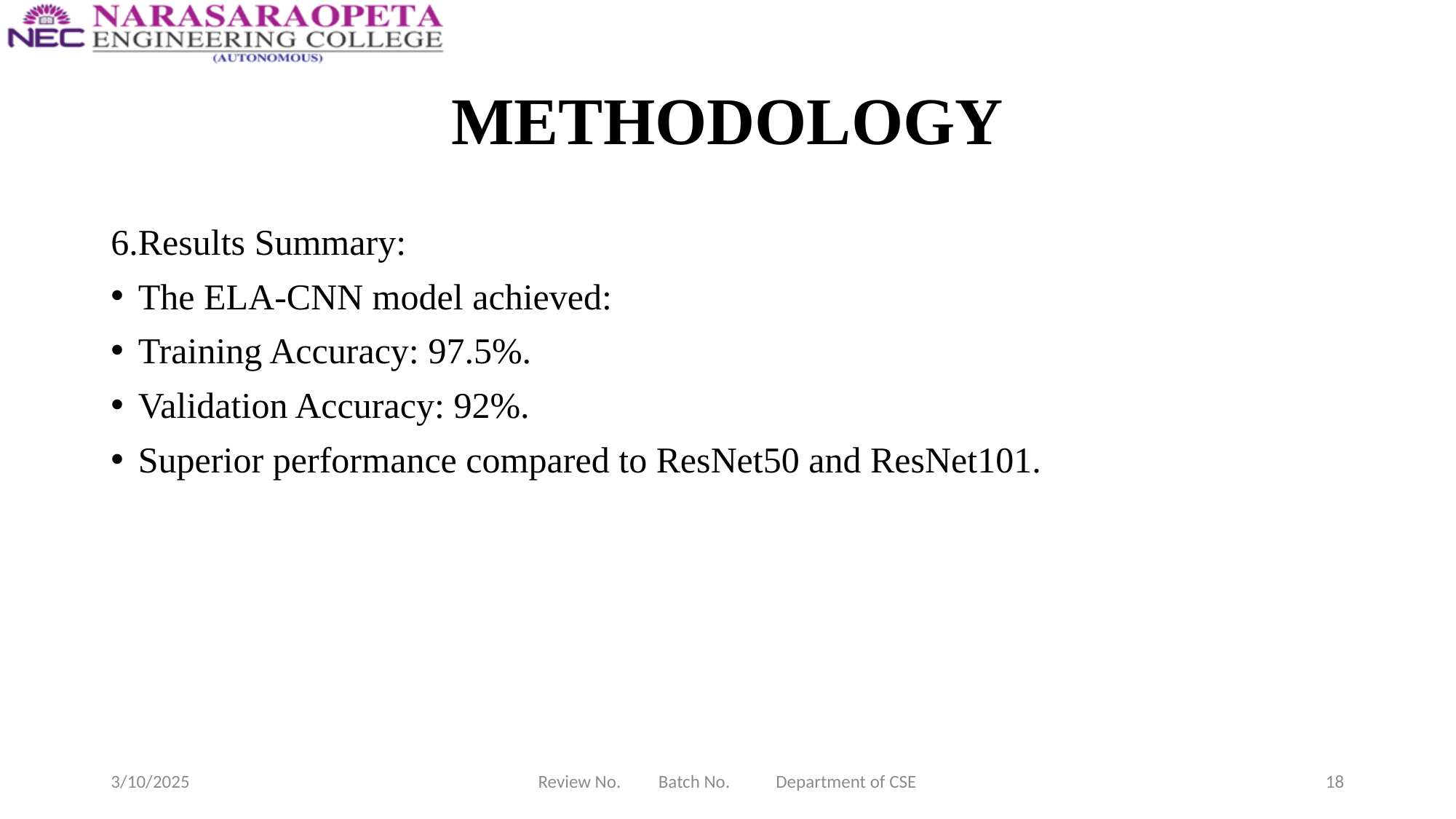

# METHODOLOGY
6.Results Summary:
The ELA-CNN model achieved:
Training Accuracy: 97.5%.
Validation Accuracy: 92%.
Superior performance compared to ResNet50 and ResNet101.

3/10/2025
Review No.         Batch No.           Department of CSE
18